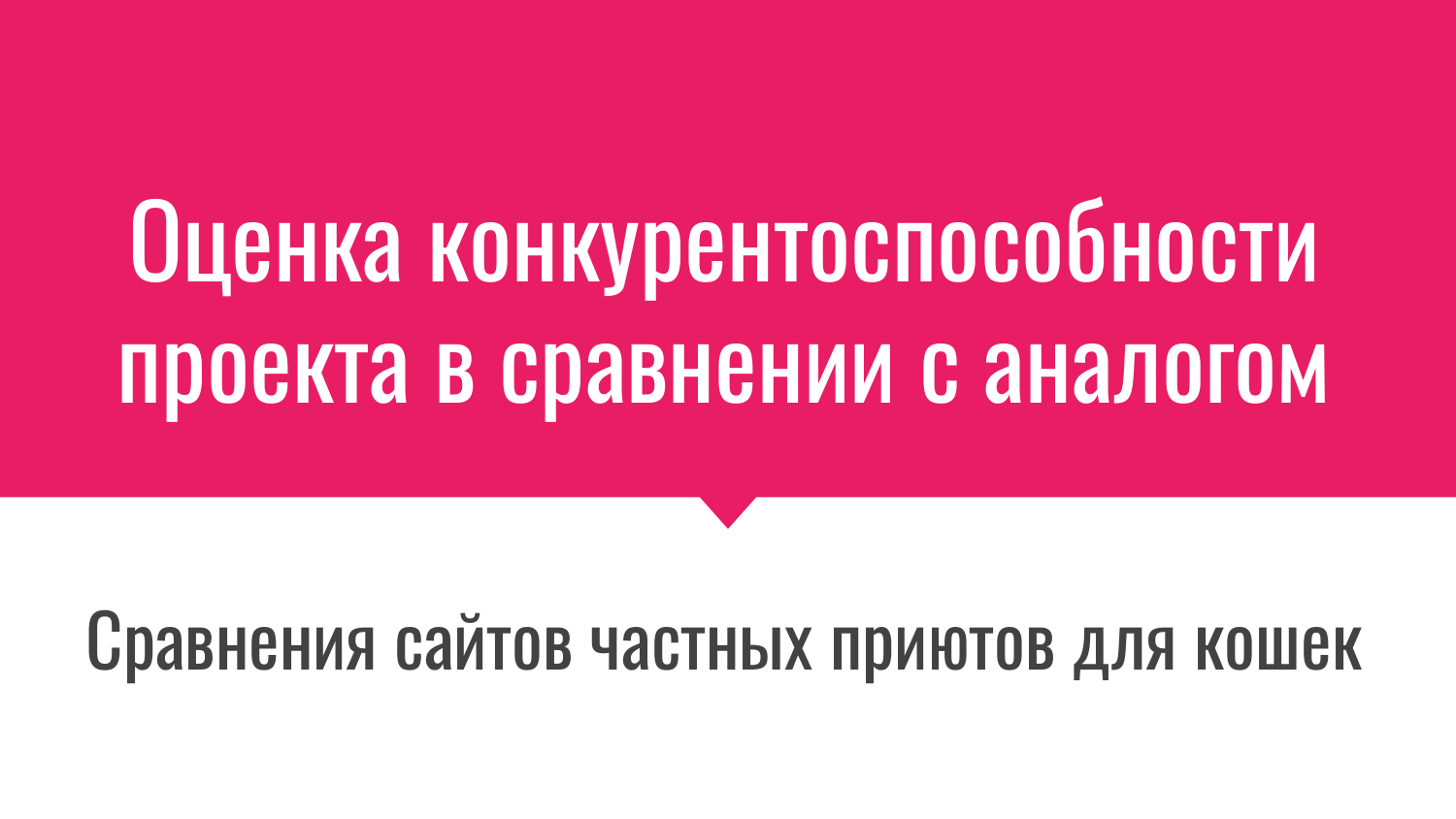

# Оценка конкурентоспособности проекта в сравнении с аналогом
Сравнения сайтов частных приютов для кошек